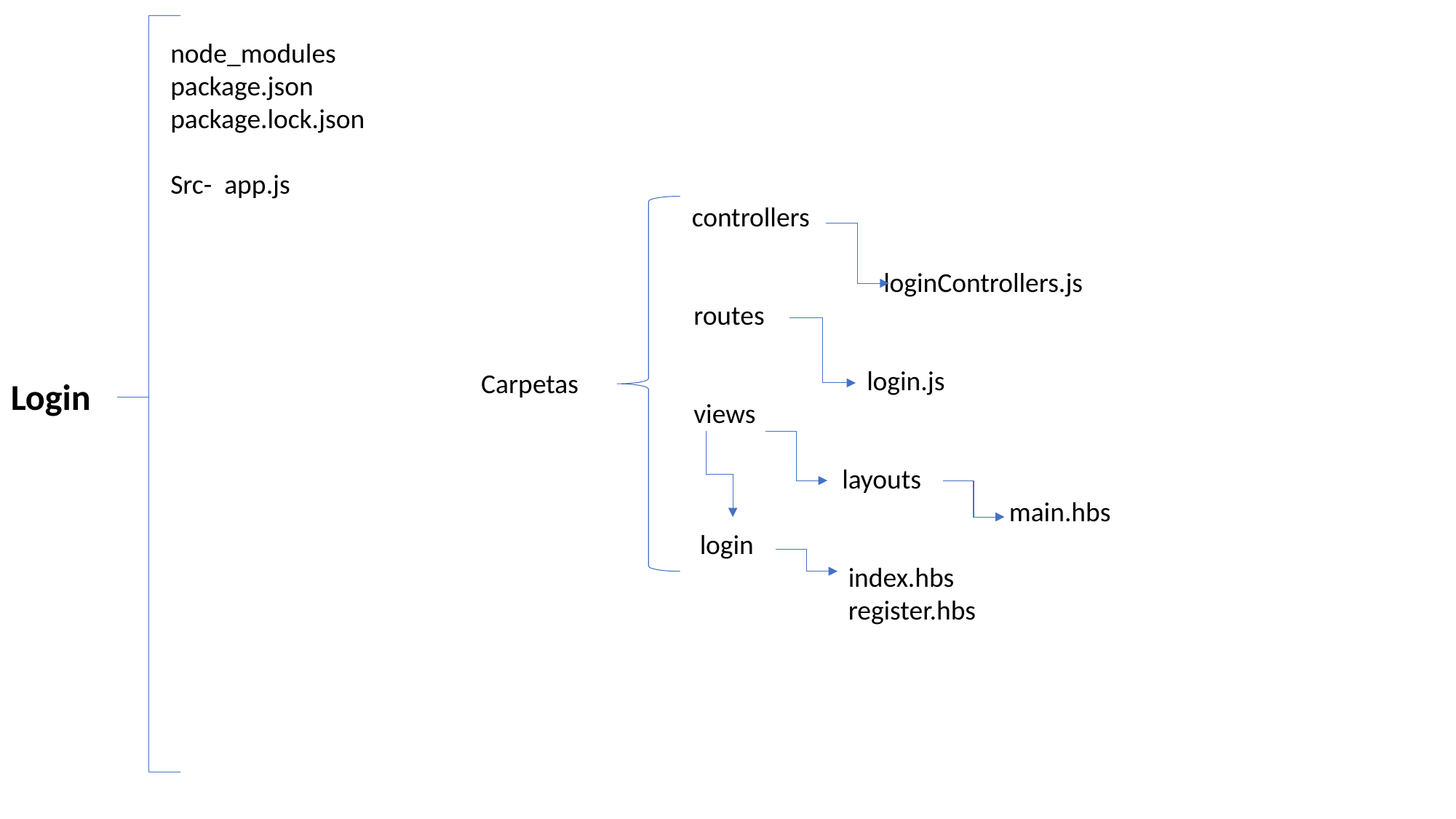

node_modules
package.json
package.lock.json

Src-  app.js
                                                 controllers

                                                                                loginControllers.js
              routes

                                          login.js
              views

                                      layouts
                                                                 main.hbs
               login
                                       index.hbs
                                       register.hbs

Carpetas
Login